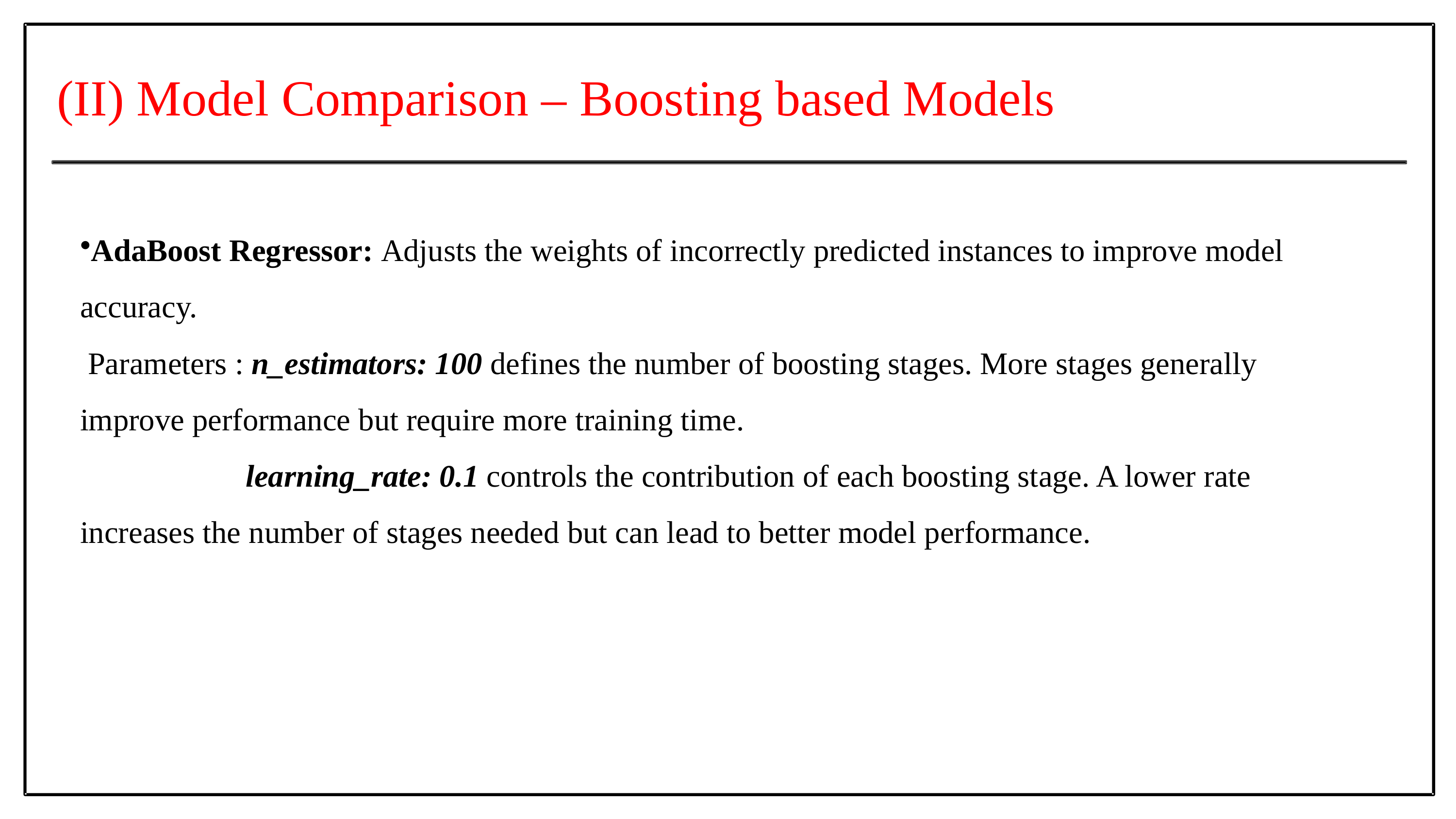

(II) Model Comparison – Boosting based Models

AdaBoost Regressor: Adjusts the weights of incorrectly predicted instances to improve model accuracy.
 Parameters : n_estimators: 100 defines the number of boosting stages. More stages generally improve performance but require more training time.
                     learning_rate: 0.1 controls the contribution of each boosting stage. A lower rate increases the number of stages needed but can lead to better model performance.